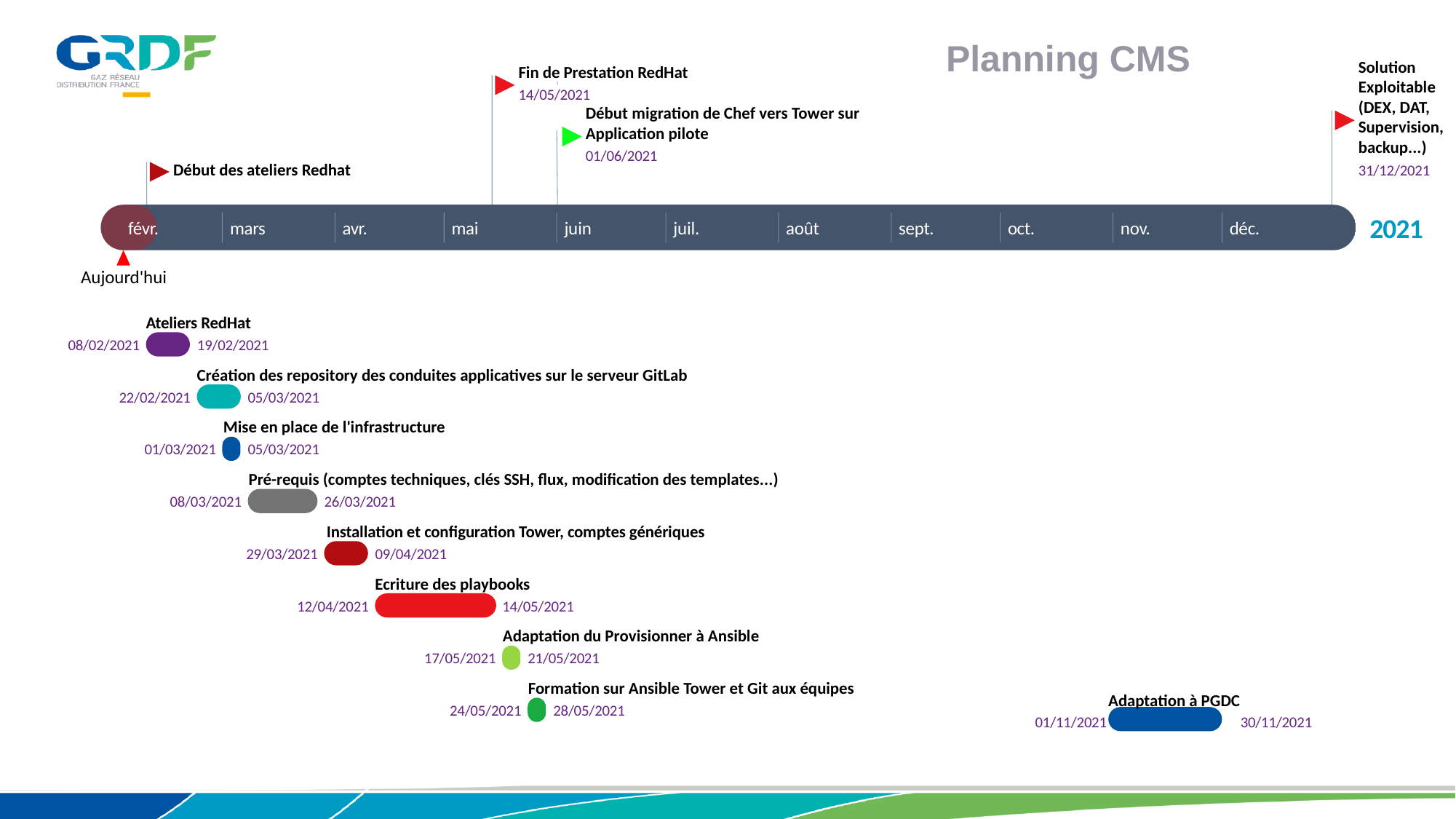

08/02/2021
Planning CMS
Solution Exploitable (DEX, DAT, Supervision, backup...)
Fin de Prestation RedHat

14/05/2021
Début migration de Chef vers Tower sur Application pilote

01/06/2021
Début des ateliers Redhat
31/12/2021

2021
2021
févr.
mars
avr.
mai
juin
juil.
août
sept.
oct.
nov.
déc.

Aujourd'hui
12 jours

Ateliers RedHat
12 jours

08/02/2021
19/02/2021

Création des repository des conduites applicatives sur le serveur GitLab
5 jours

22/02/2021
05/03/2021

Mise en place de l'infrastructure
19 jours

01/03/2021
05/03/2021

Pré-requis (comptes techniques, clés SSH, flux, modification des templates...)
12 jours

08/03/2021
26/03/2021

Installation et configuration Tower, comptes génériques
33 jours

29/03/2021
09/04/2021

5 jours
Ecriture des playbooks

12/04/2021
14/05/2021
5 jours
Adaptation du Provisionner à Ansible

17/05/2021
21/05/2021
Formation sur Ansible Tower et Git aux équipes
Adaptation à PGDC

24/05/2021
28/05/2021

01/11/2021
30/11/2021